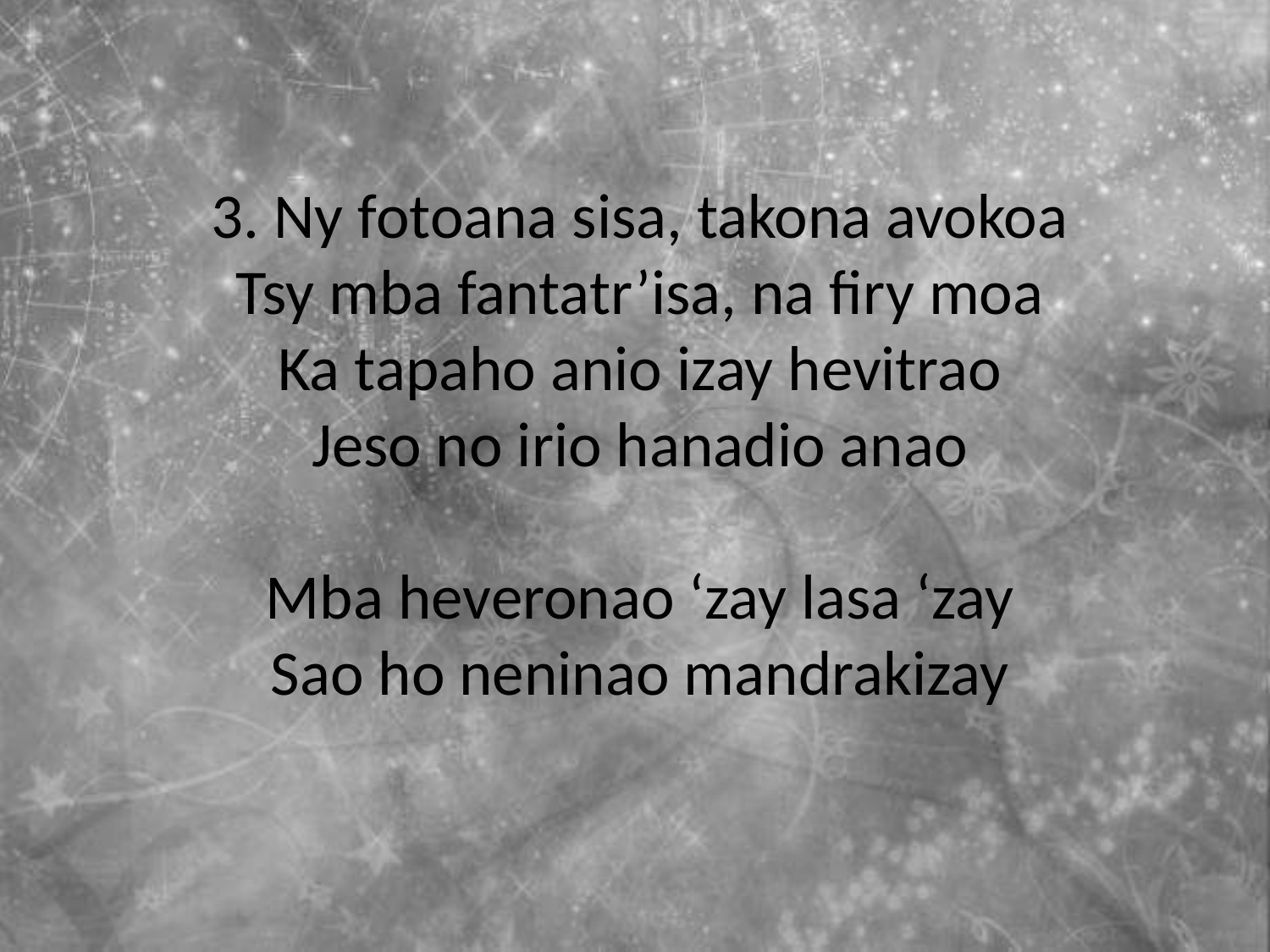

3. Ny fotoana sisa, takona avokoa
Tsy mba fantatr’isa, na firy moa
Ka tapaho anio izay hevitrao
Jeso no irio hanadio anao

Mba heveronao ‘zay lasa ‘zay
Sao ho neninao mandrakizay